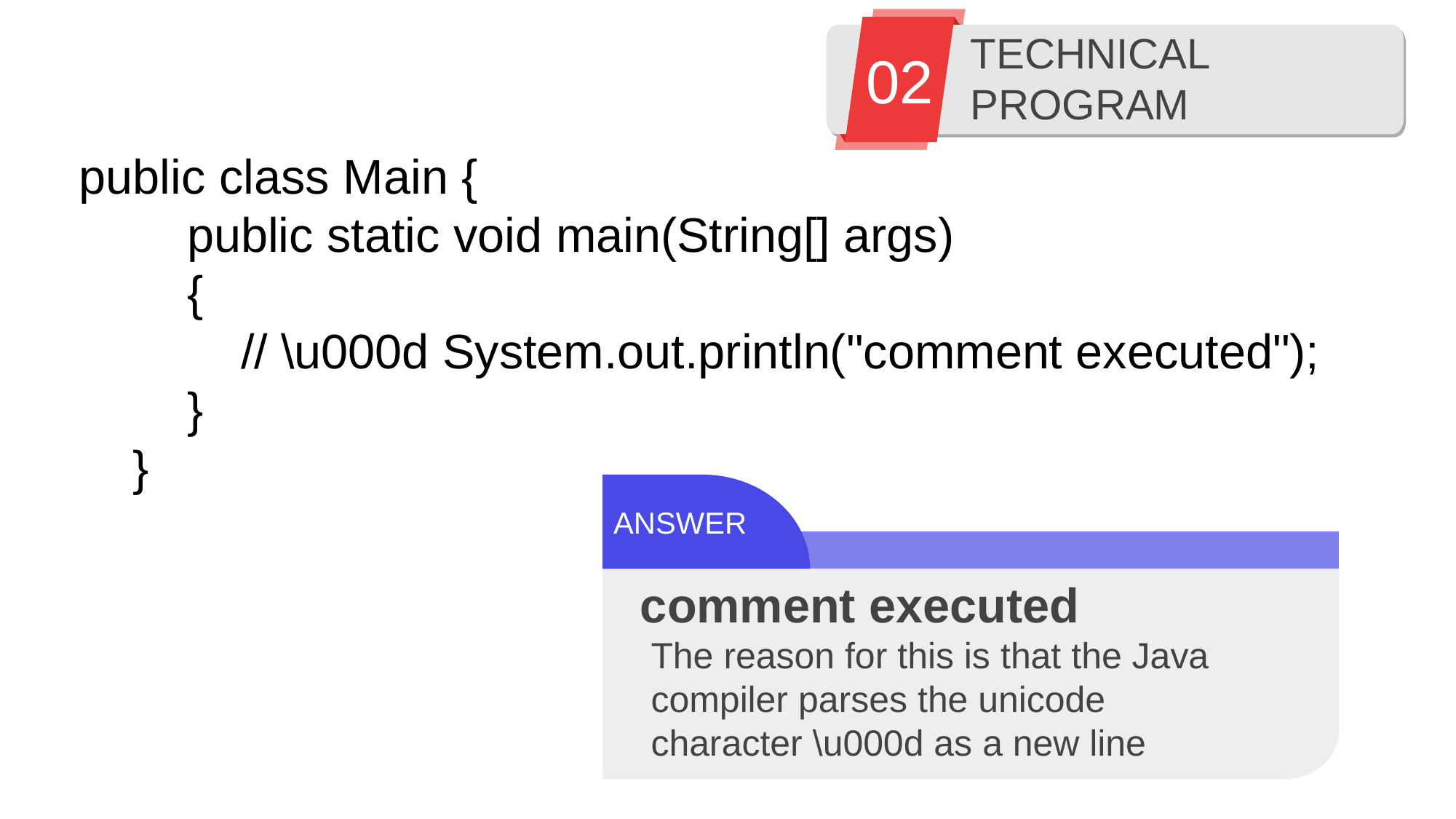

02

TECHNICAL PROGRAM

public class Main {
        public static void main(String[] args)
        {
            // \u000d System.out.println("comment executed");
        }
    }
ANSWER

comment executed
The reason for this is that the Java compiler parses the unicode character \u000d as a new line